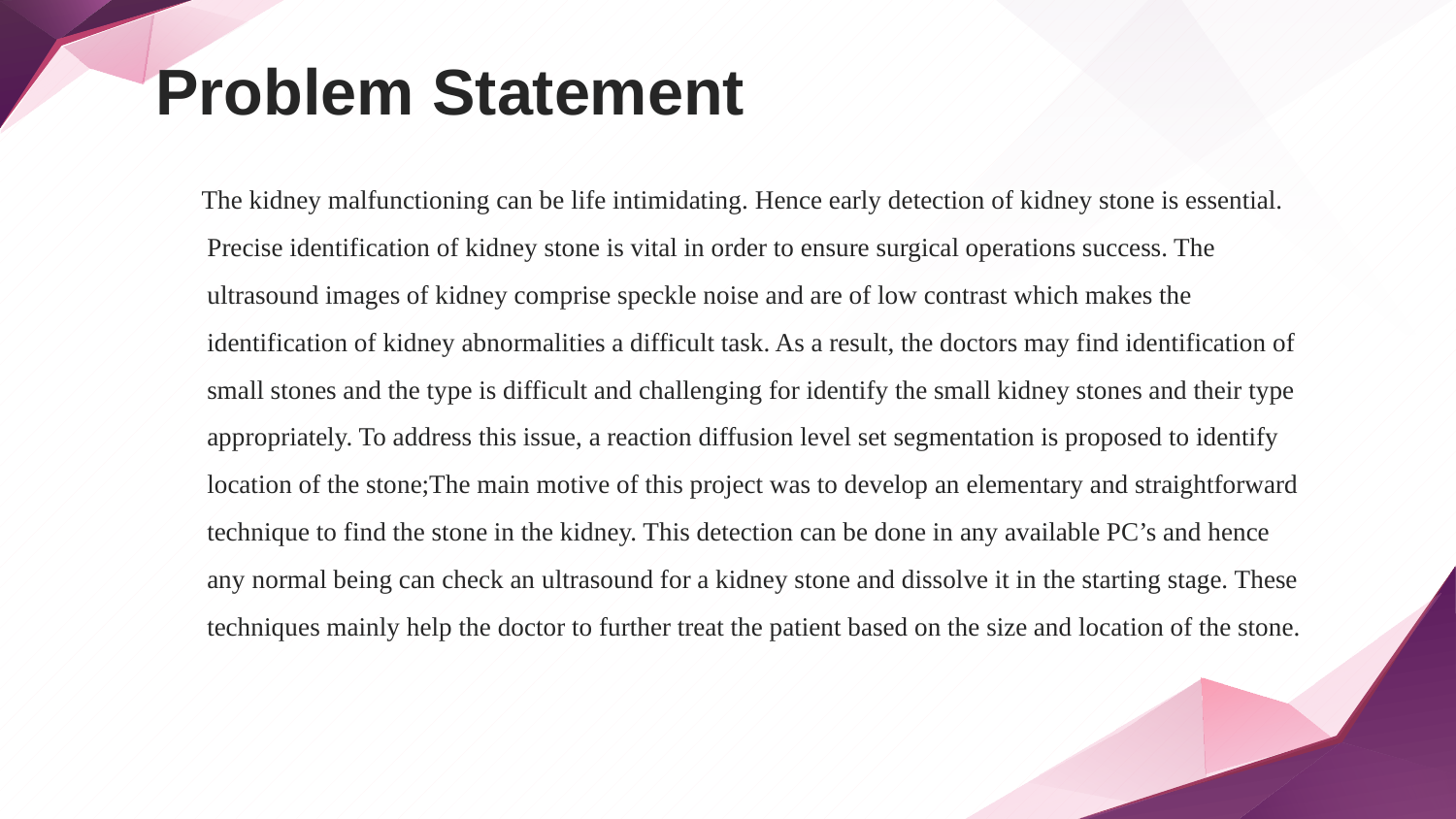

# Problem Statement
       The kidney malfunctioning can be life intimidating. Hence early detection of kidney stone is essential. Precise identification of kidney stone is vital in order to ensure surgical operations success. The ultrasound images of kidney comprise speckle noise and are of low contrast which makes the identification of kidney abnormalities a difficult task. As a result, the doctors may find identification of small stones and the type is difficult and challenging for identify the small kidney stones and their type appropriately. To address this issue, a reaction diffusion level set segmentation is proposed to identify location of the stone;The main motive of this project was to develop an elementary and straightforward technique to find the stone in the kidney. This detection can be done in any available PC’s and hence any normal being can check an ultrasound for a kidney stone and dissolve it in the starting stage. These techniques mainly help the doctor to further treat the patient based on the size and location of the stone.